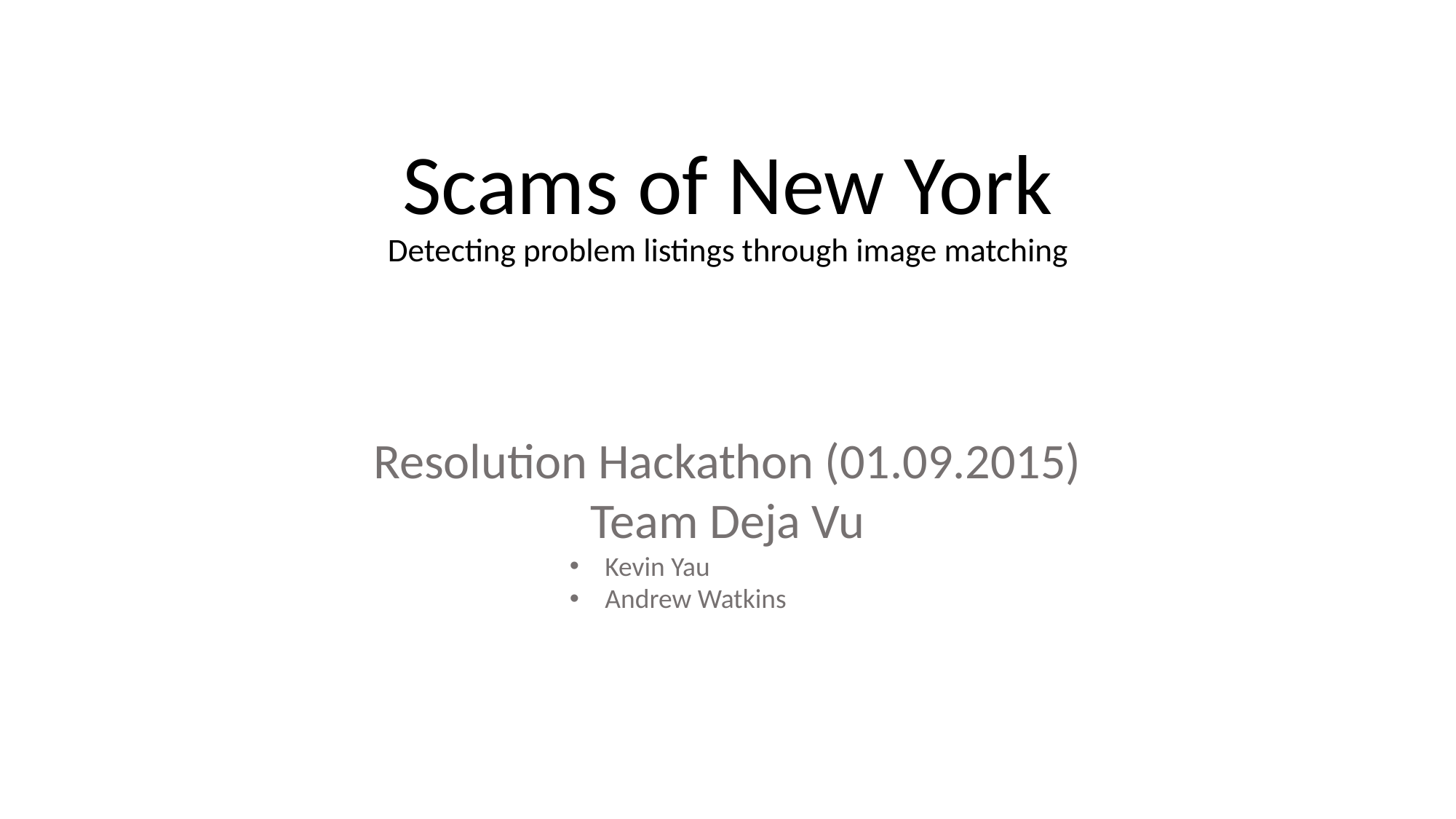

# Scams of New York Detecting problem listings through image matching
Resolution Hackathon (01.09.2015)
Team Deja Vu
Kevin Yau
Andrew Watkins